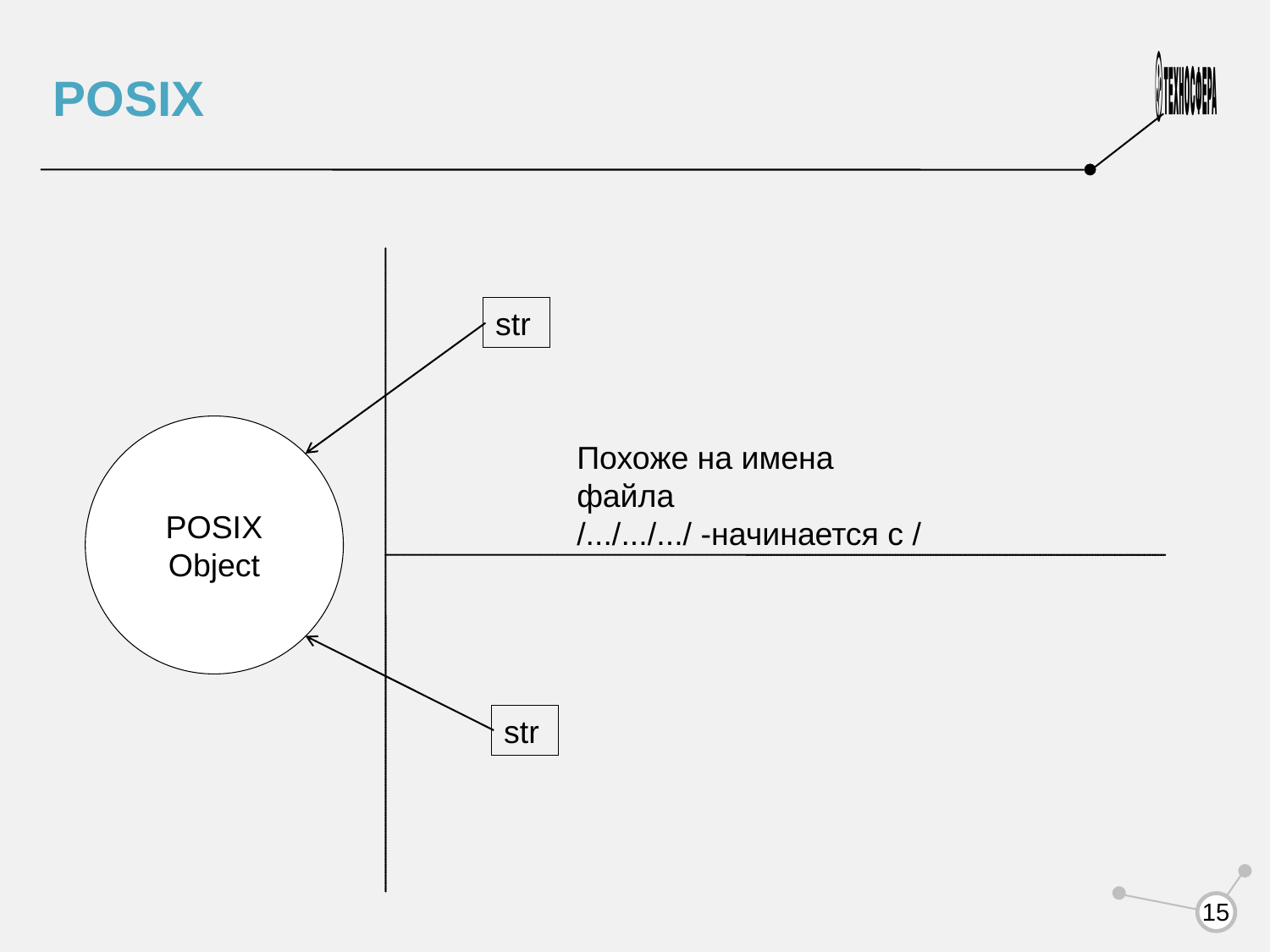

POSIX

str

POSIX Object
Похоже на имена файла
/.../.../.../ -начинается с /

str
15